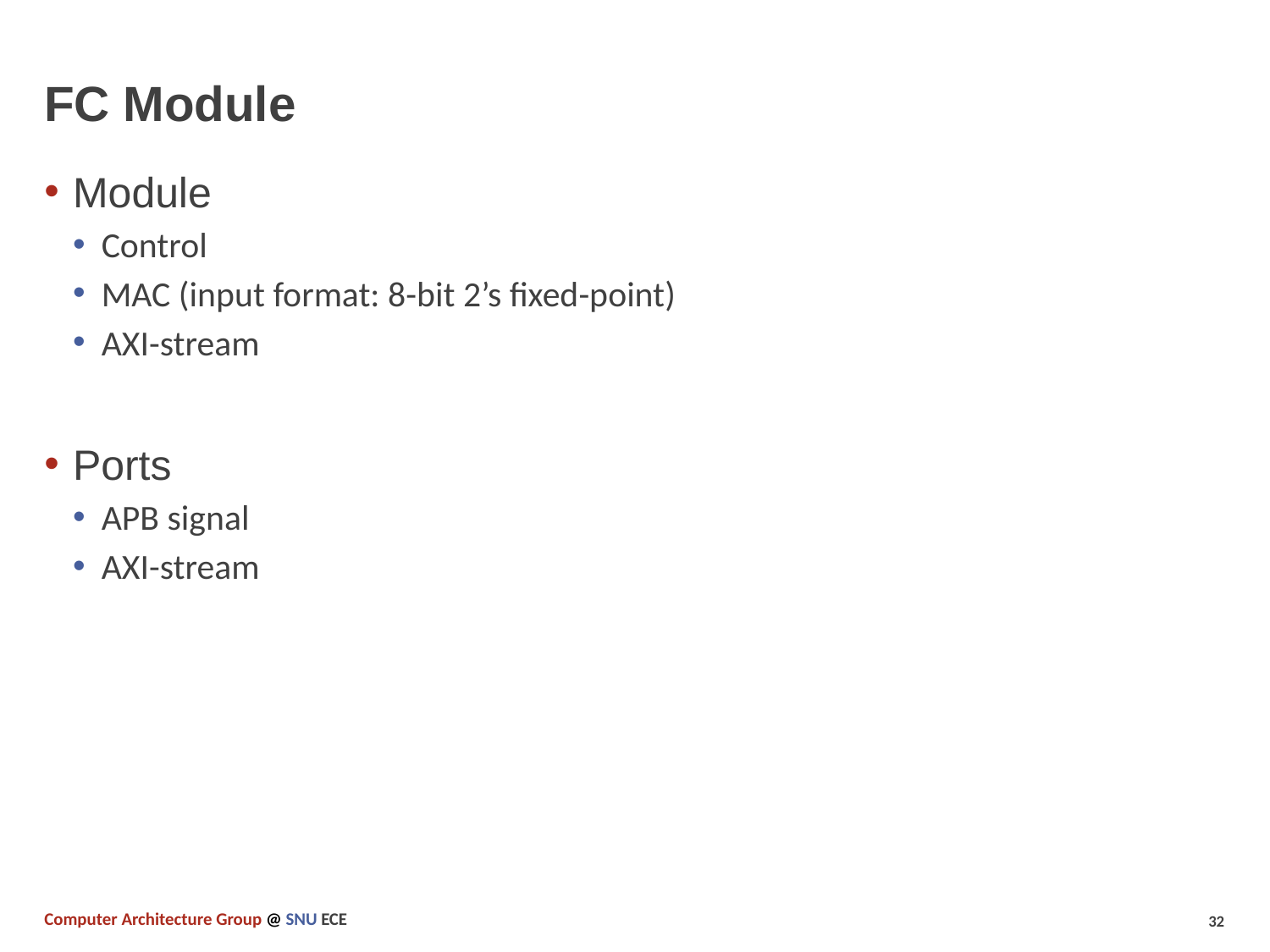

# FC Module
Module
Control
MAC (input format: 8-bit 2’s fixed-point)
AXI-stream

Ports
APB signal
AXI-stream